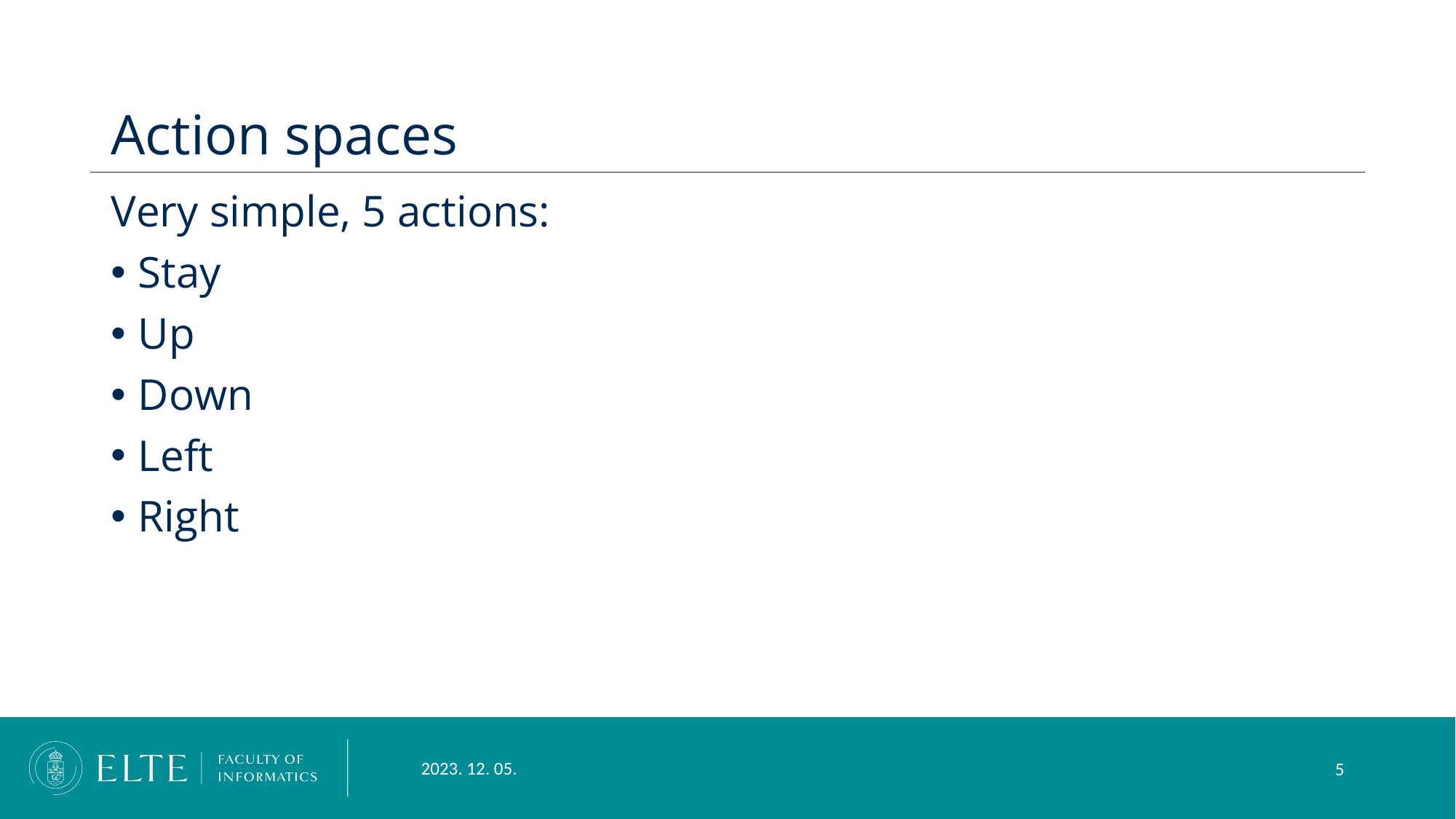

# Action spaces
Very simple, 5 actions:
Stay
Up
Down
Left
Right
2023. 12. 05.

5